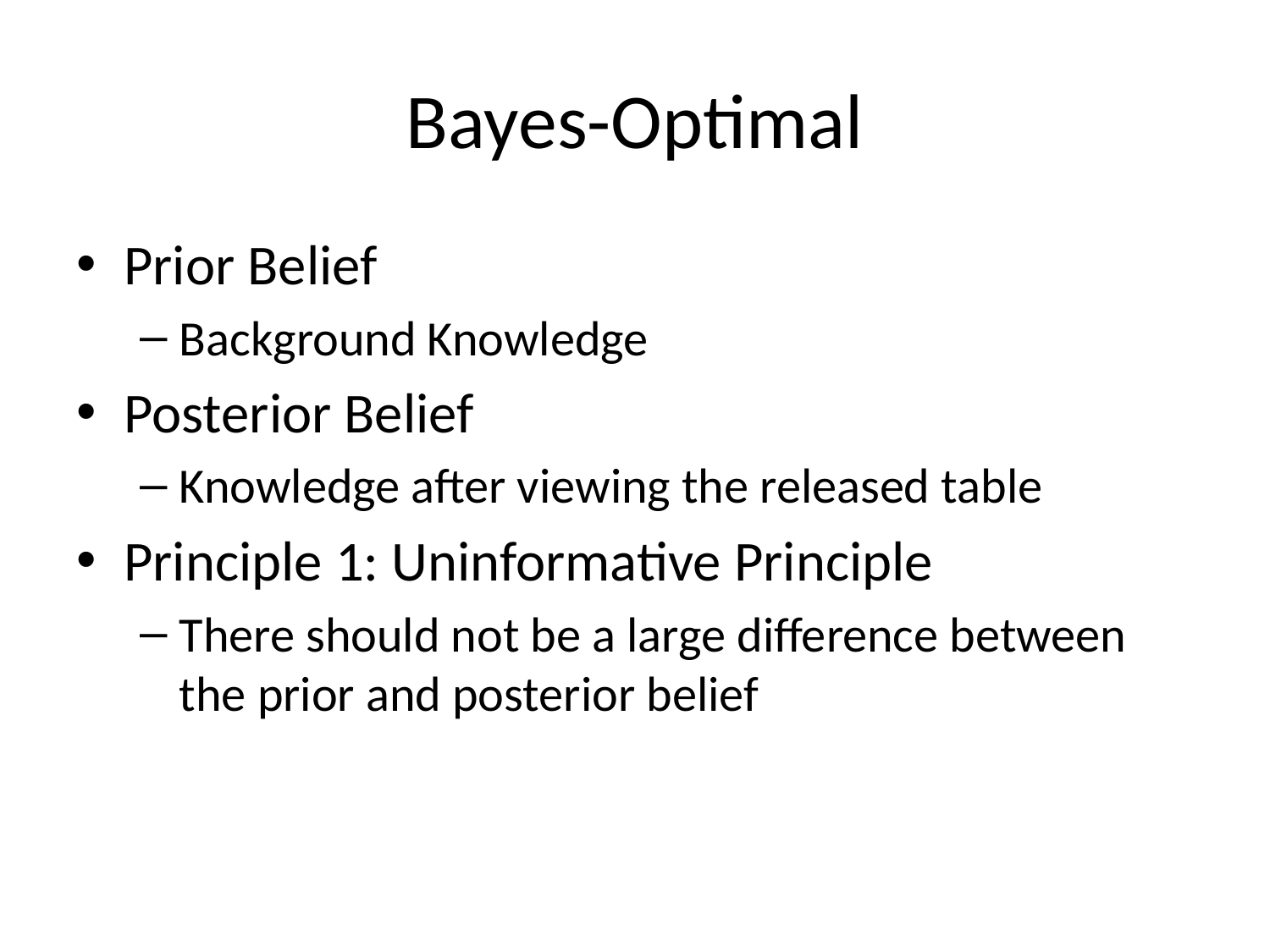

# Bayes-Optimal
Prior Belief
Background Knowledge
Posterior Belief
Knowledge after viewing the released table
Principle 1: Uninformative Principle
There should not be a large difference between the prior and posterior belief